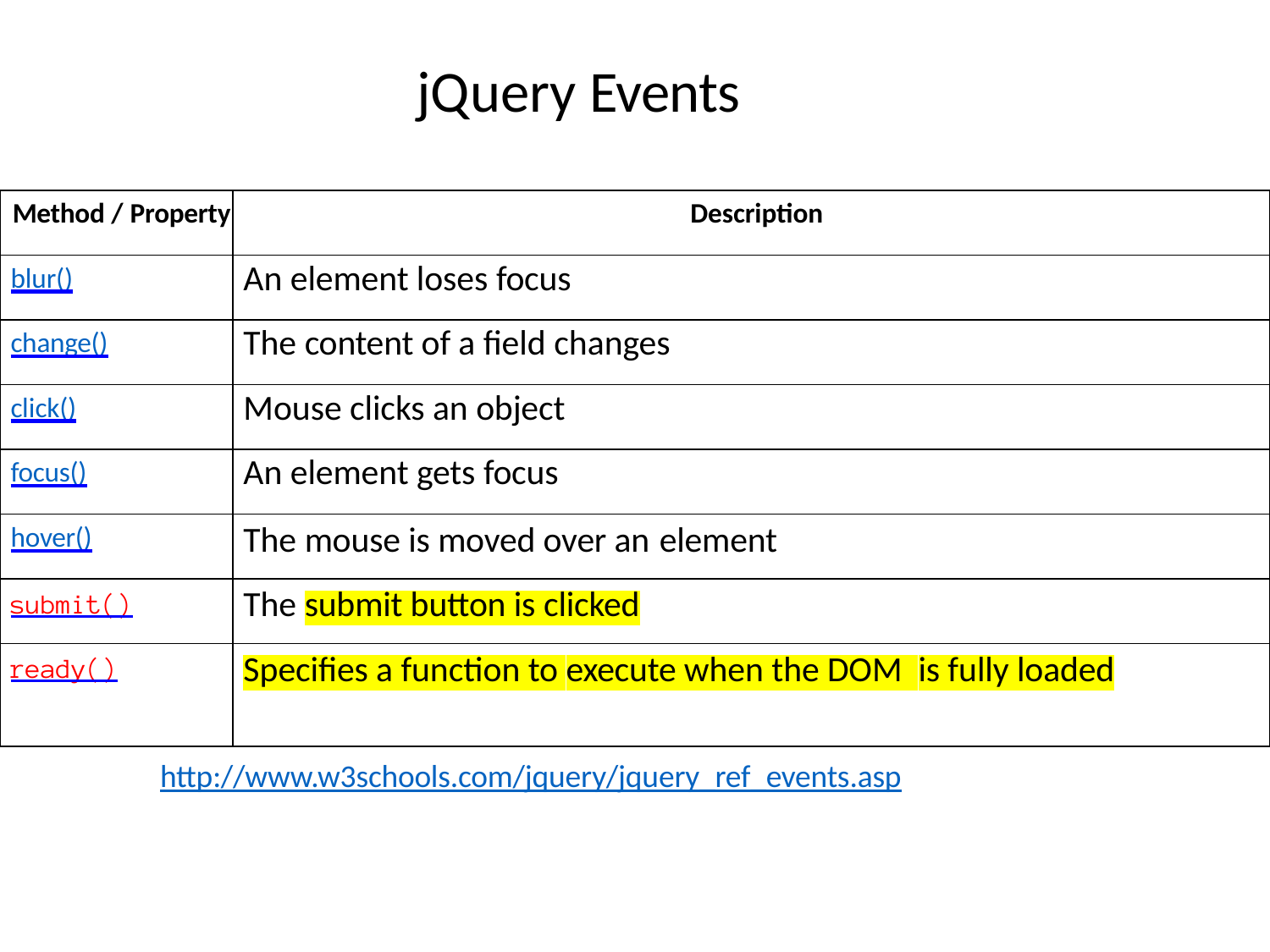

# jQuery Events
| Method / Property | Description |
| --- | --- |
| blur() | An element loses focus |
| change() | The content of a field changes |
| click() | Mouse clicks an object |
| focus() | An element gets focus |
| hover() | The mouse is moved over an element |
| submit() | The submit button is clicked |
| ready() | Specifies a function to execute when the DOM is fully loaded |
http://www.w3schools.com/jquery/jquery_ref_events.asp